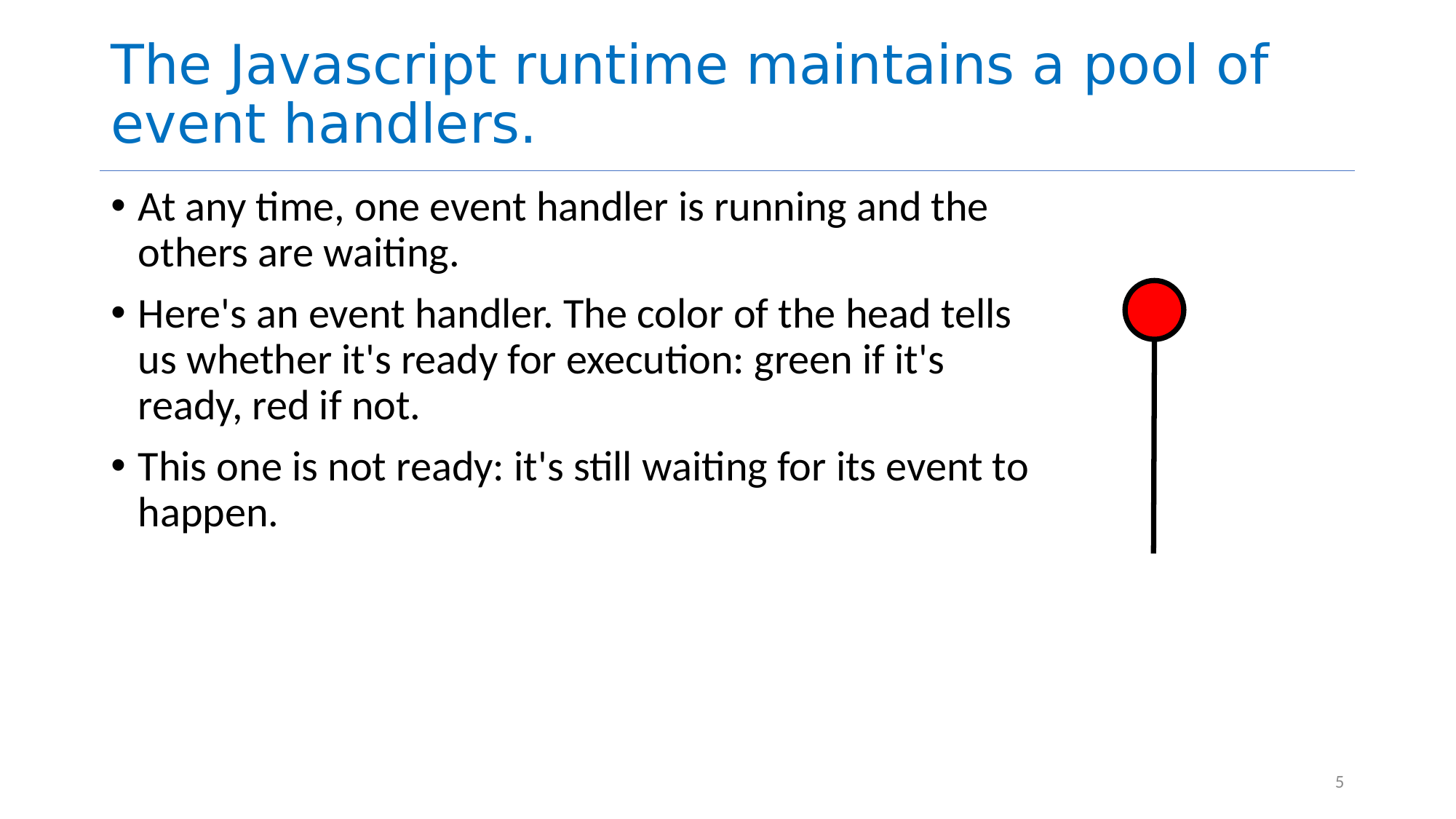

# The Javascript runtime maintains a pool of event handlers.
At any time, one event handler is running and the others are waiting.
Here's an event handler. The color of the head tells us whether it's ready for execution: green if it's ready, red if not.
This one is not ready: it's still waiting for its event to happen.

5